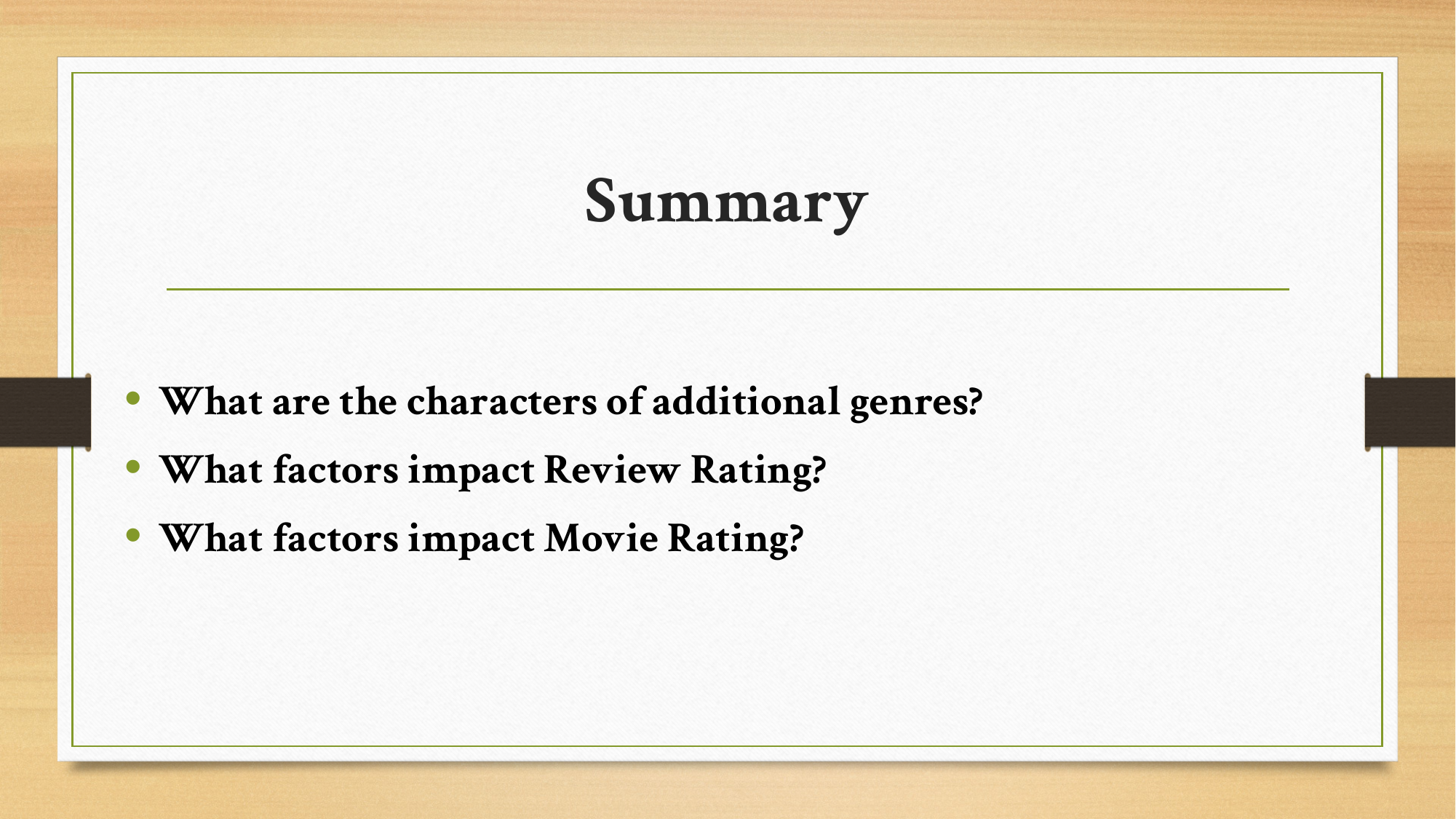

# Summary

What are the characters of additional genres?
What factors impact Review Rating?
What factors impact Movie Rating?